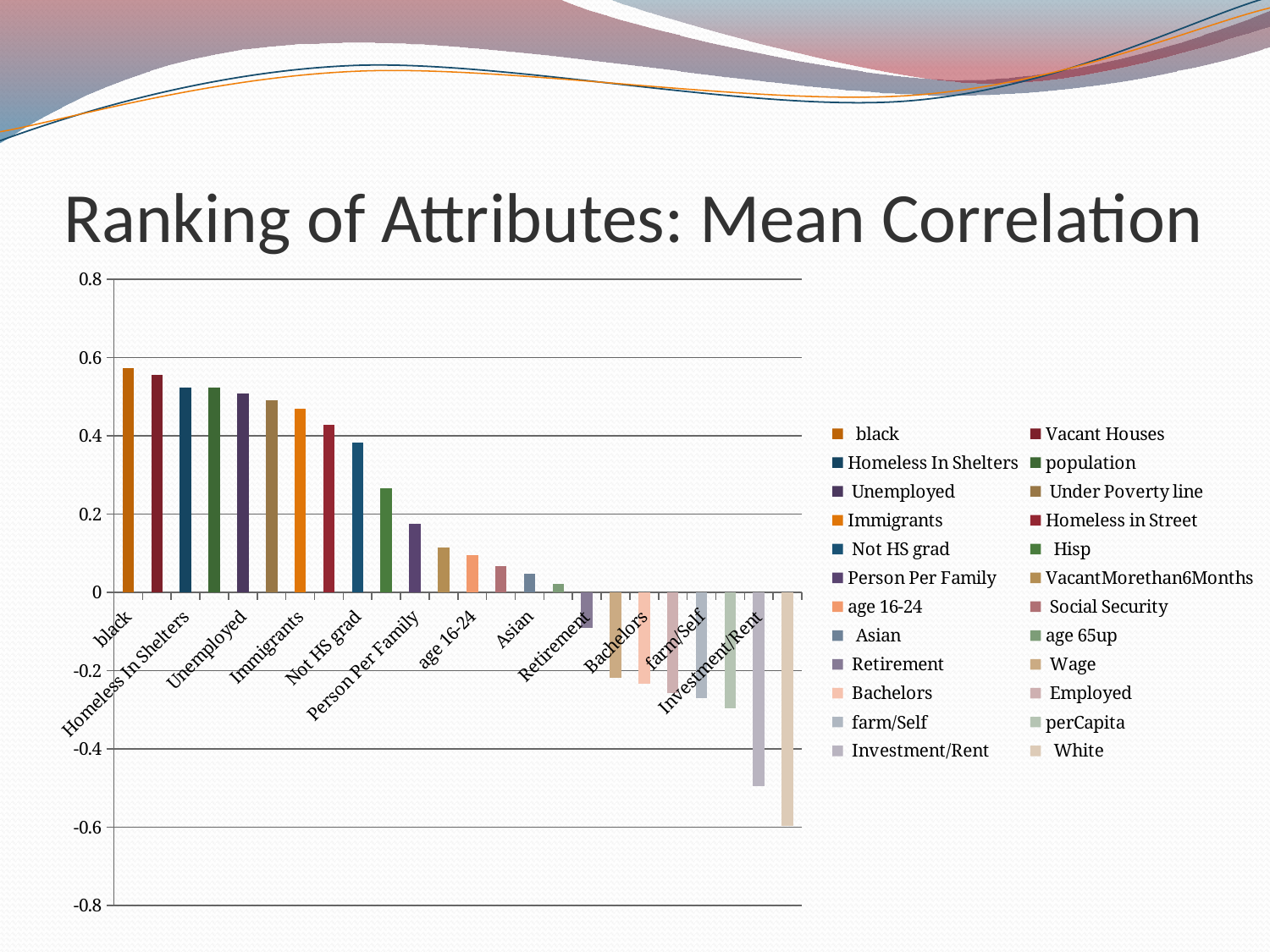

# Ranking of Attributes: Mean Correlation

### Chart

| Category |  |
|---|---|
|   black | 0.5732149775241286 |
| Vacant Houses | 0.5558660625619761 |
| Homeless In Shelters | 0.52421558247894 |
| population | 0.5226394906577638 |
|  Unemployed | 0.5069722615477588 |
|  Under Poverty line | 0.4911955479894252 |
| Immigrants | 0.46892733796000147 |
| Homeless in Street | 0.42857130638642865 |
|  Not HS grad | 0.3824214743846969 |
|   Hisp | 0.26476051222676583 |
| Person Per Family | 0.1759775570277914 |
| VacantMorethan6Months | 0.11474134444060344 |
| age 16-24 | 0.09598545463961451 |
|  Social Security | 0.06655253645121079 |
|   Asian | 0.046752971702940675 |
| age 65up | 0.021556942082226558 |
|  Retirement | -0.09197931954281757 |
|  Wage | -0.21840201995312578 |
|  Bachelors | -0.23455649140576076 |
|  Employed | -0.25696927119010265 |
|  farm/Self | -0.26953785602282626 |
| perCapita | -0.29746856370519204 |
|  Investment/Rent | -0.4944635573510214 |
|   White | -0.5964518941832849 |